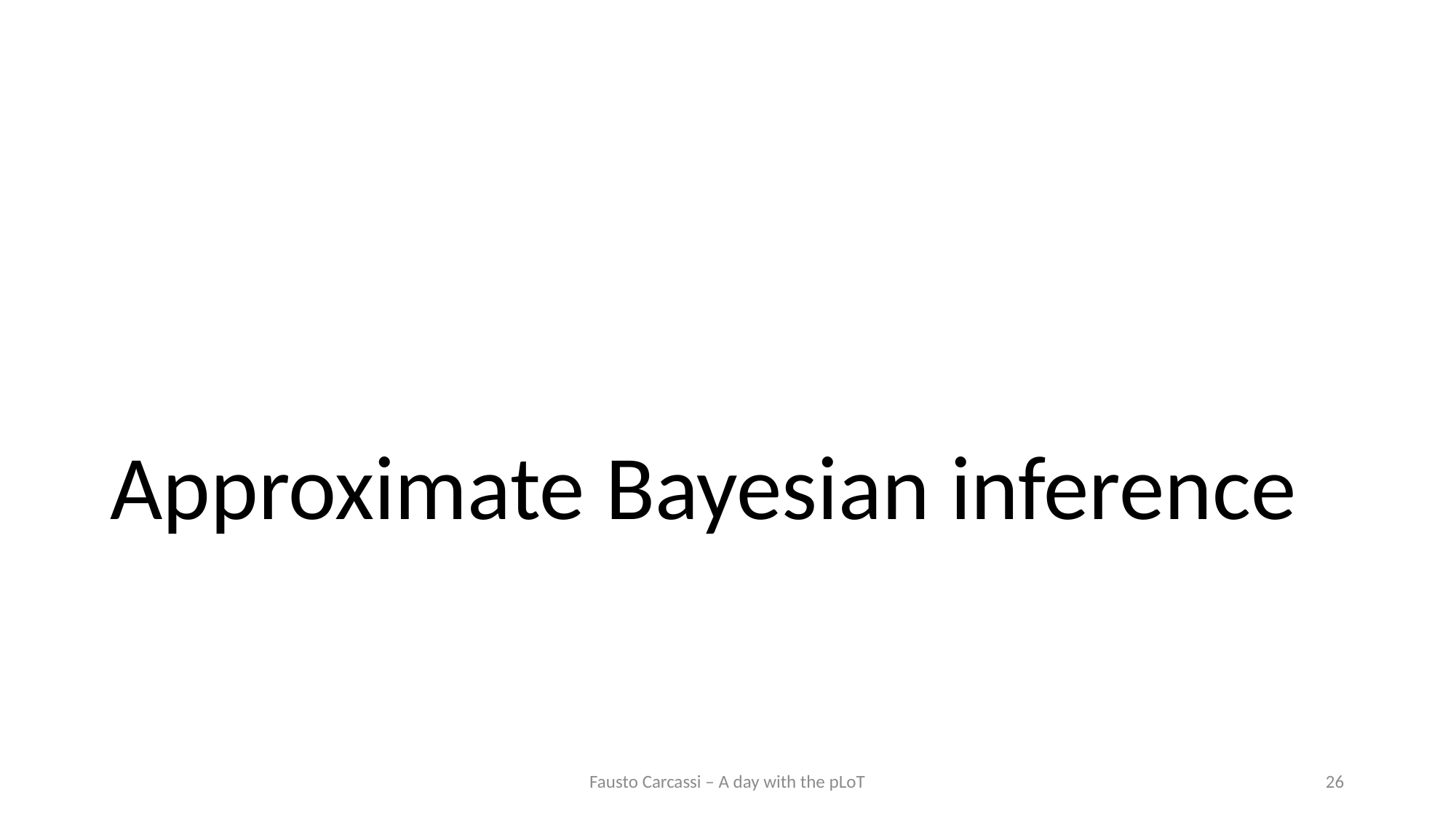

# Approximate Bayesian inference

Fausto Carcassi – A day with the pLoT
26